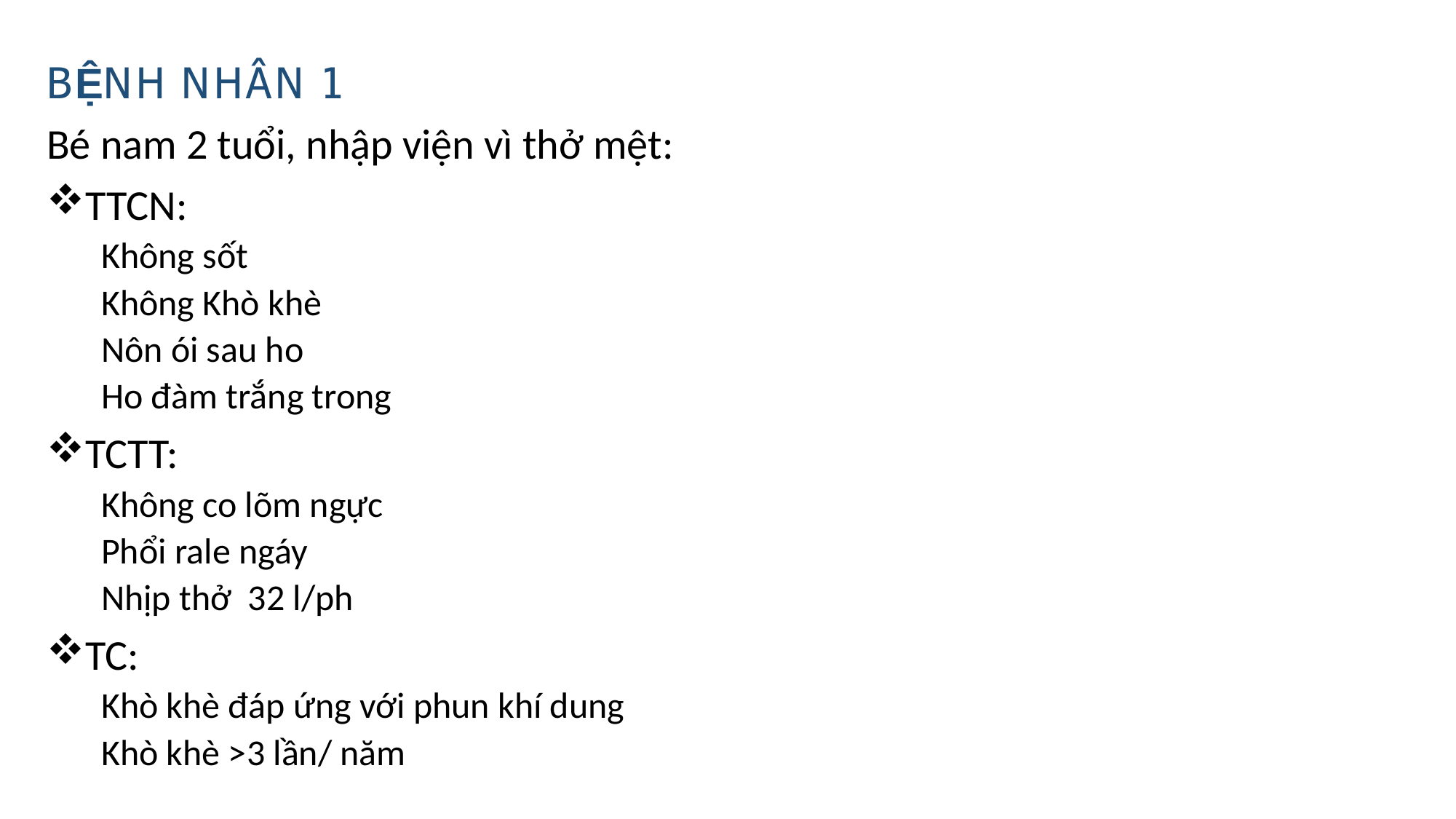

BỆNH NHÂN 1
Bé nam 2 tuổi, nhập viện vì thở mệt:
TTCN:
Không sốt
Không Khò khè
Nôn ói sau ho
Ho đàm trắng trong
TCTT:
Không co lõm ngực
Phổi rale ngáy
Nhịp thở  32 l/ph
TC:
Khò khè đáp ứng với phun khí dung
Khò khè >3 lần/ năm